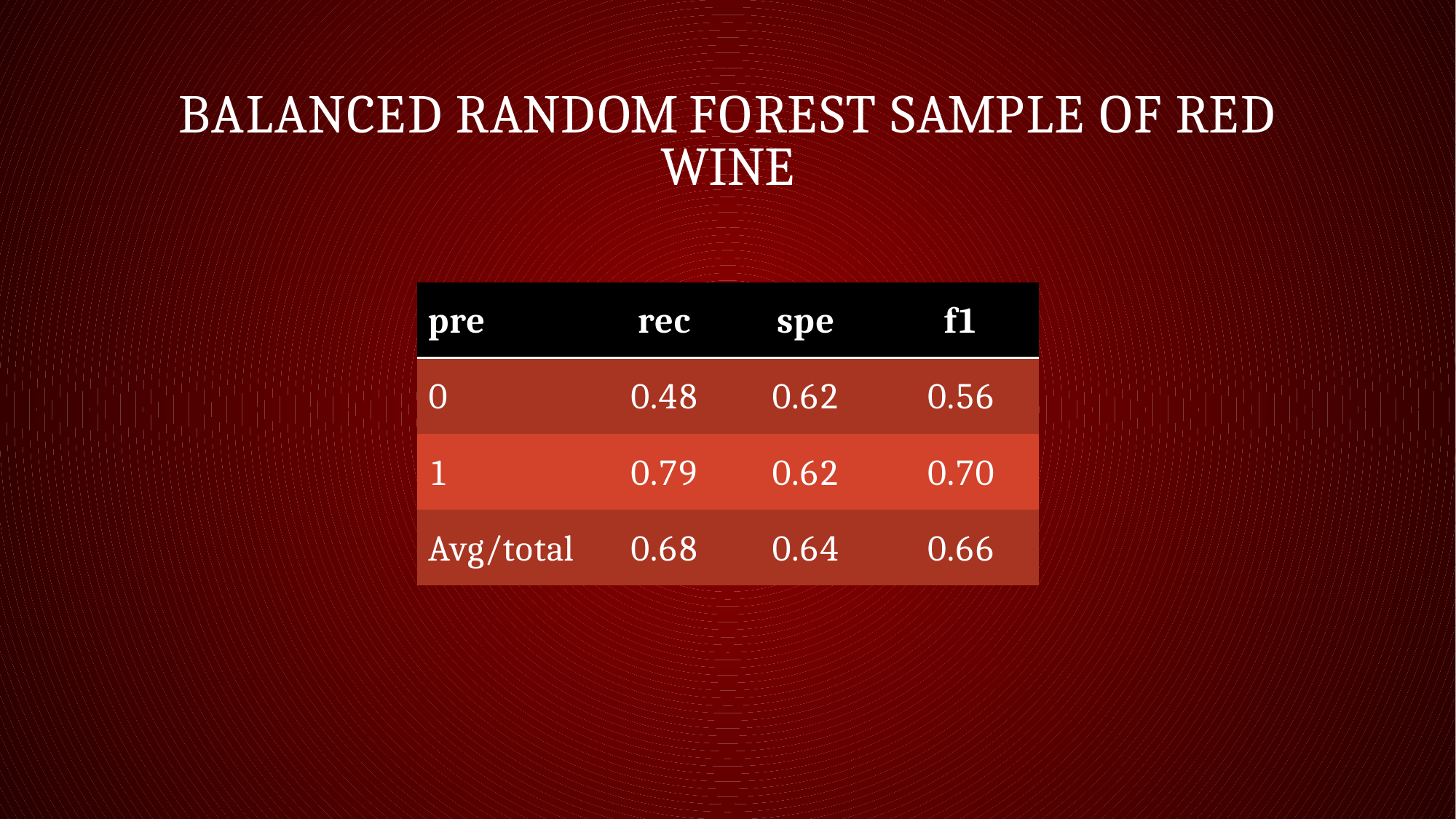

# Balanced Random Forest Sample of Red Wine
| pre | rec | spe | f1 |
| --- | --- | --- | --- |
| 0 | 0.48 | 0.62 | 0.56 |
| 1 | 0.79 | 0.62 | 0.70 |
| Avg/total | 0.68 | 0.64 | 0.66 |